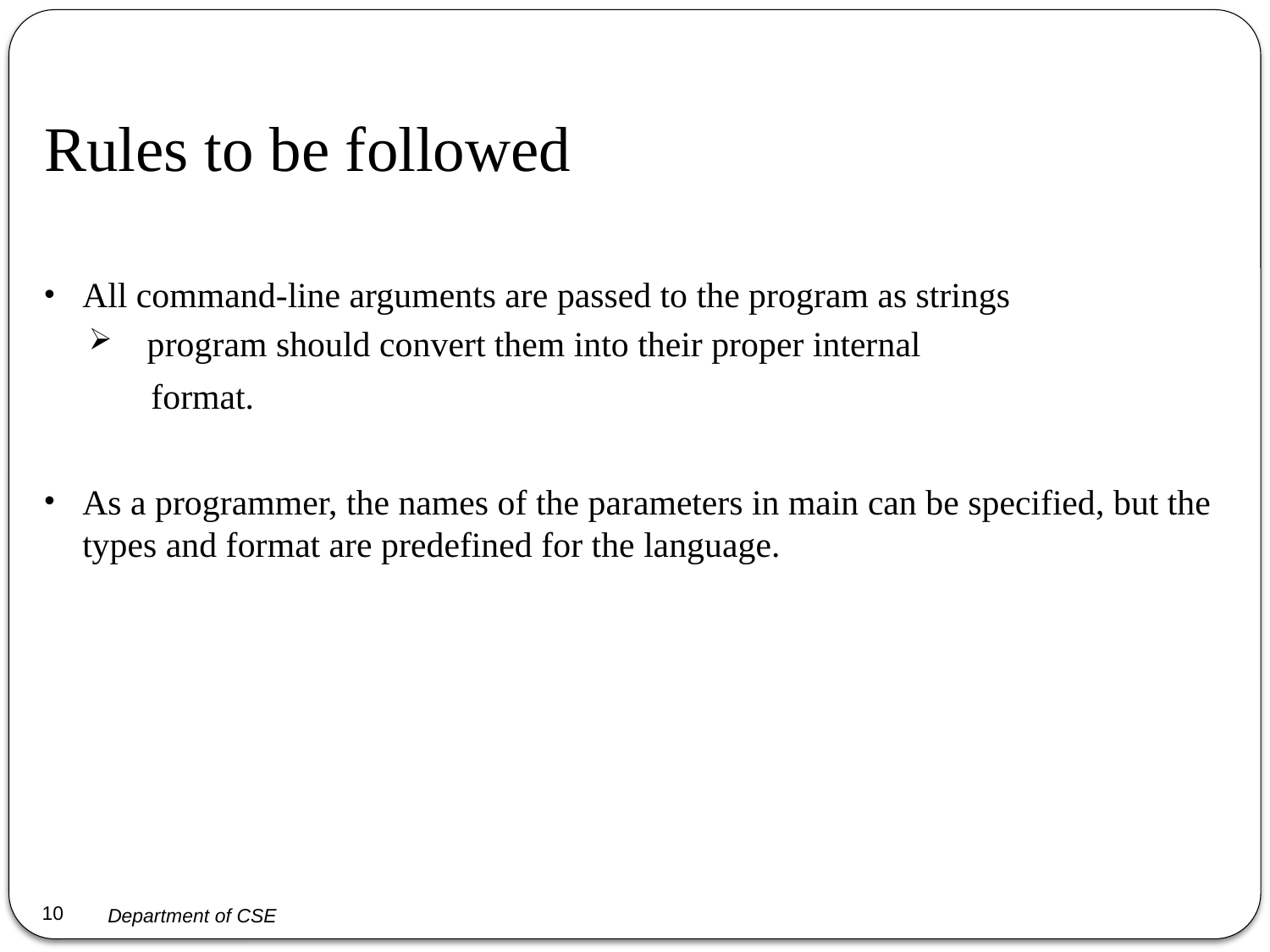

# Rules to be followed

All command-line arguments are passed to the program as strings
   program should convert them into their proper internal
            format.

As a programmer, the names of the parameters in main can be specified, but the types and format are predefined for the language.

10
Department of CSE